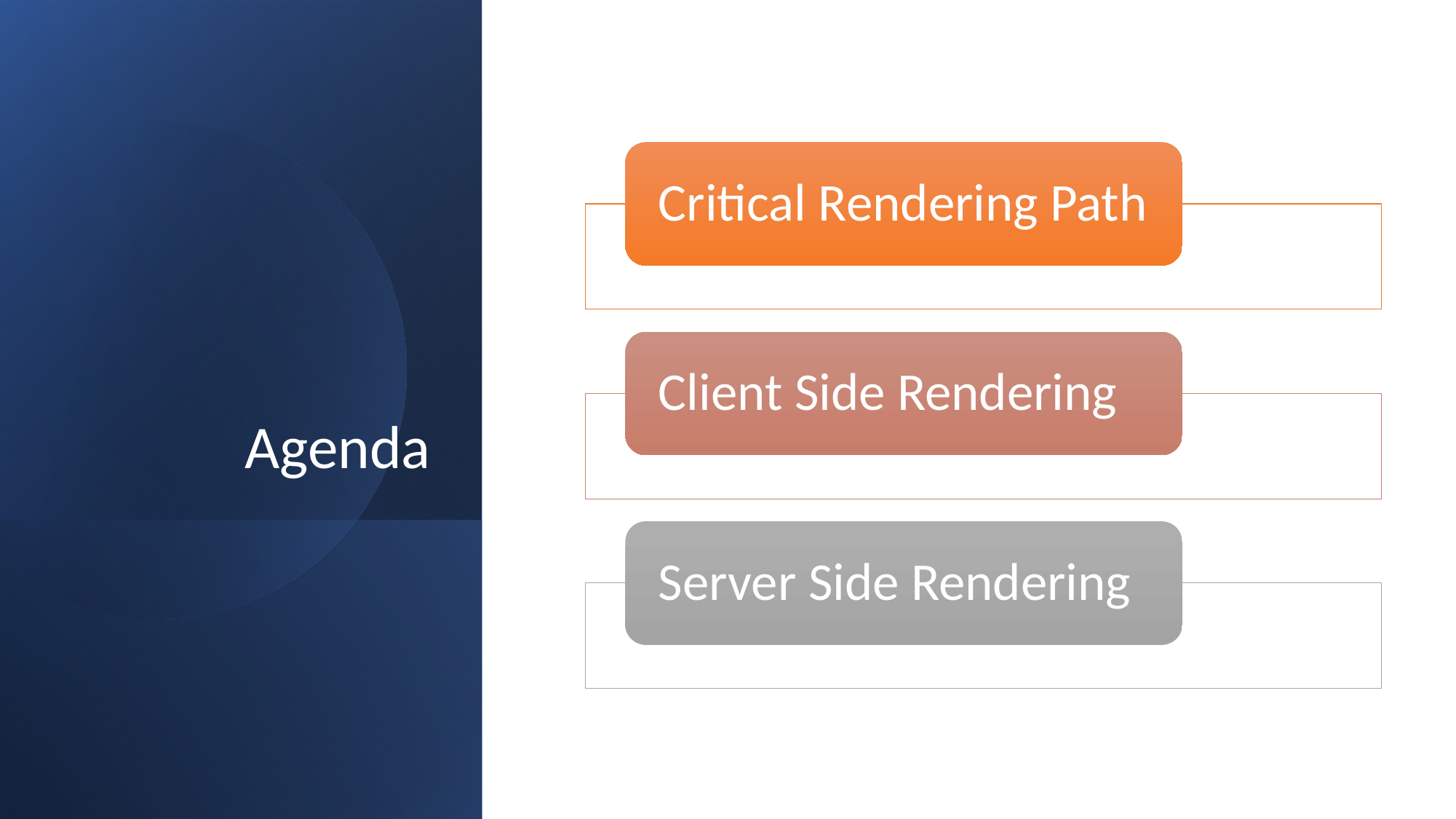

Critical Rendering Path
Client Side Rendering
Server Side Rendering

# Agenda